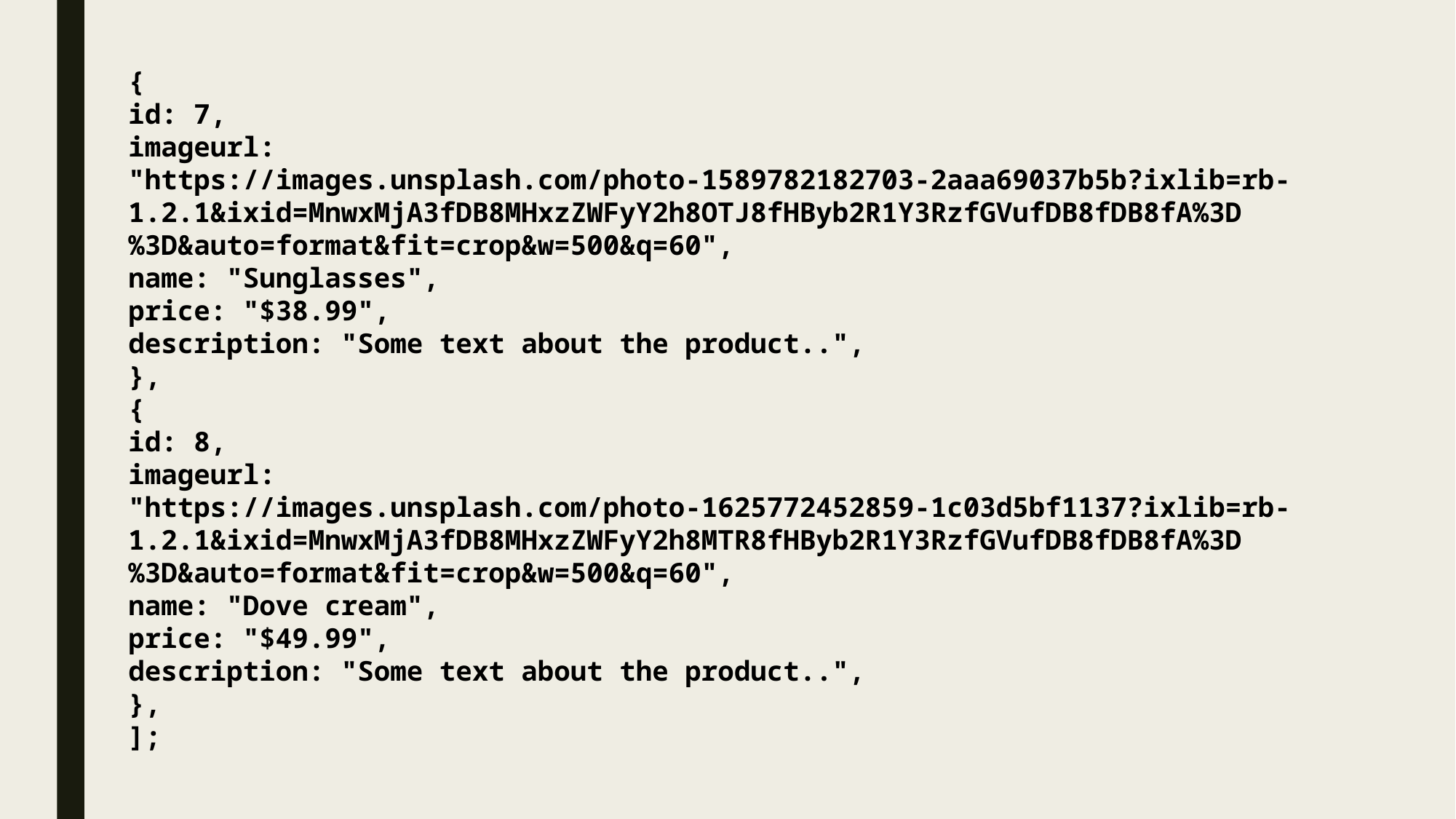

{
id: 7,
imageurl:
"https://images.unsplash.com/photo-1589782182703-2aaa69037b5b?ixlib=rb-1.2.1&ixid=MnwxMjA3fDB8MHxzZWFyY2h8OTJ8fHByb2R1Y3RzfGVufDB8fDB8fA%3D%3D&auto=format&fit=crop&w=500&q=60",
name: "Sunglasses",
price: "$38.99",
description: "Some text about the product..",
},
{
id: 8,
imageurl:
"https://images.unsplash.com/photo-1625772452859-1c03d5bf1137?ixlib=rb-1.2.1&ixid=MnwxMjA3fDB8MHxzZWFyY2h8MTR8fHByb2R1Y3RzfGVufDB8fDB8fA%3D%3D&auto=format&fit=crop&w=500&q=60",
name: "Dove cream",
price: "$49.99",
description: "Some text about the product..",
},
];